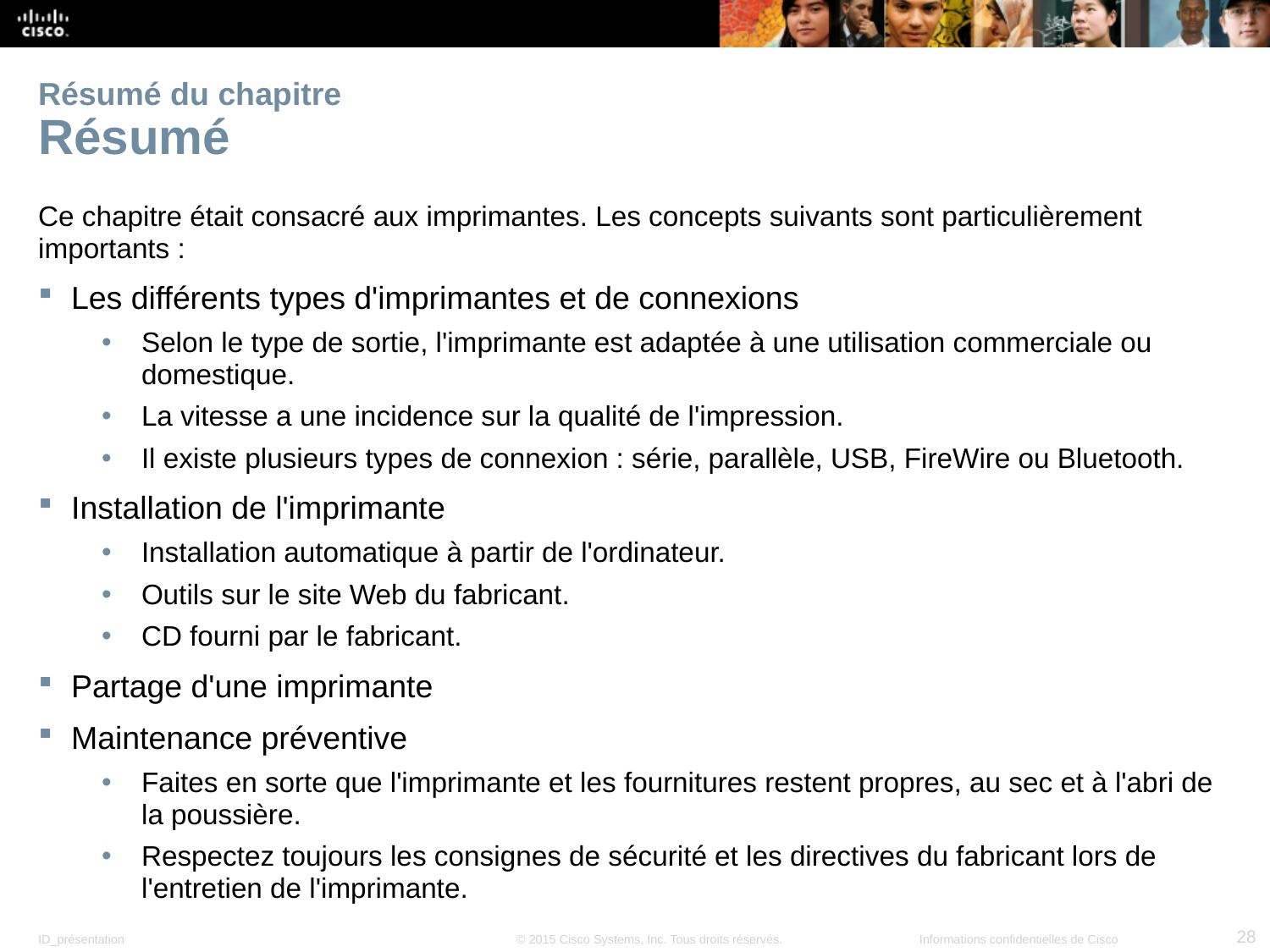

# Résumé du chapitre Résumé
Ce chapitre était consacré aux imprimantes. Les concepts suivants sont particulièrement importants :
Les différents types d'imprimantes et de connexions
Selon le type de sortie, l'imprimante est adaptée à une utilisation commerciale ou domestique.
La vitesse a une incidence sur la qualité de l'impression.
Il existe plusieurs types de connexion : série, parallèle, USB, FireWire ou Bluetooth.
Installation de l'imprimante
Installation automatique à partir de l'ordinateur.
Outils sur le site Web du fabricant.
CD fourni par le fabricant.
Partage d'une imprimante
Maintenance préventive
Faites en sorte que l'imprimante et les fournitures restent propres, au sec et à l'abri de la poussière.
Respectez toujours les consignes de sécurité et les directives du fabricant lors de l'entretien de l'imprimante.